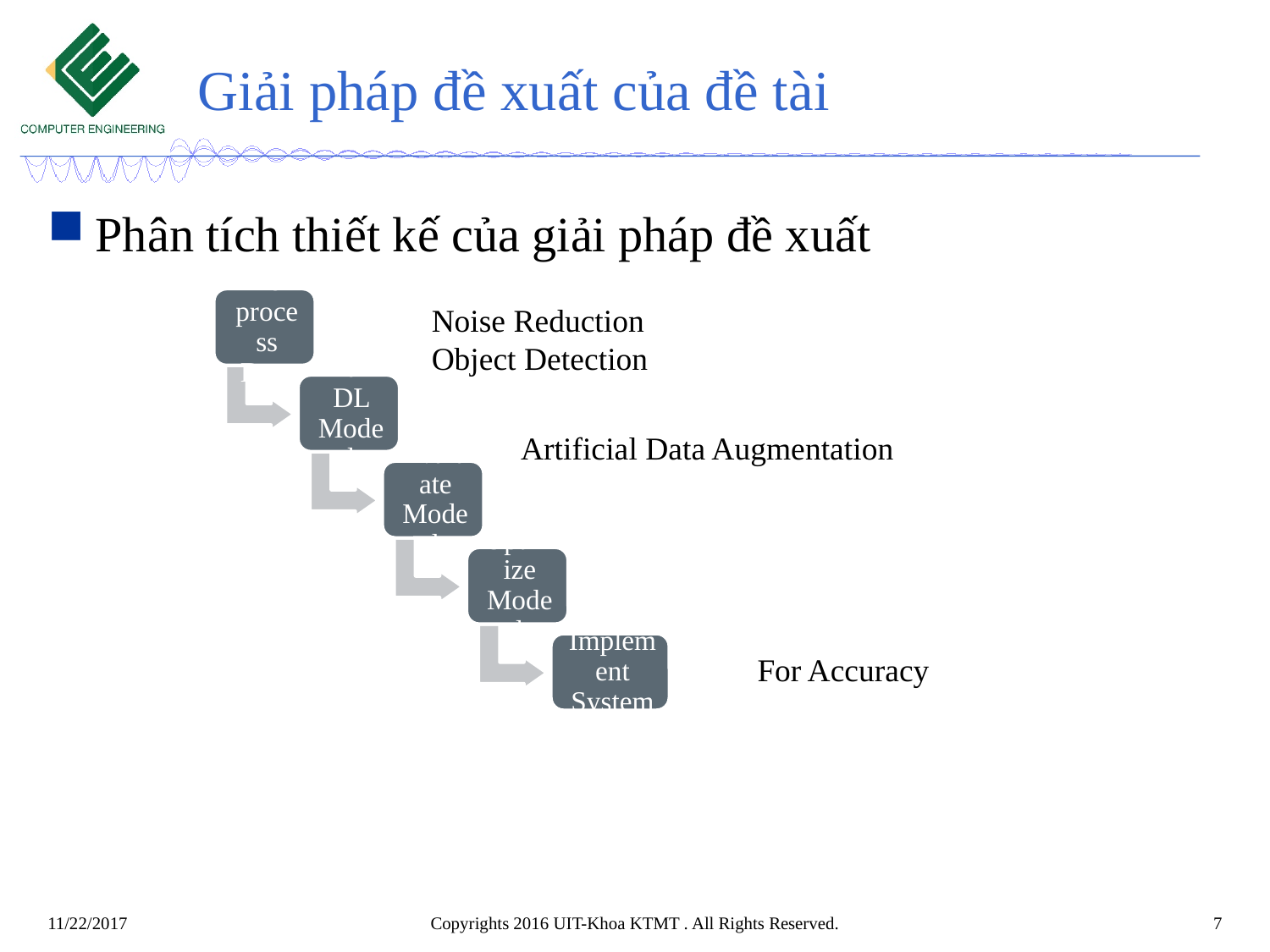

# Giải pháp đề xuất của đề tài
Phân tích thiết kế của giải pháp đề xuất

Pre-process Data

Train DL Model

Evaluate Model
Optimize Model

Implement System
Noise Reduction
Object Detection
Artificial Data Augmentation
For Accuracy
Copyrights 2016 UIT-Khoa KTMT . All Rights Reserved.
7
11/22/2017